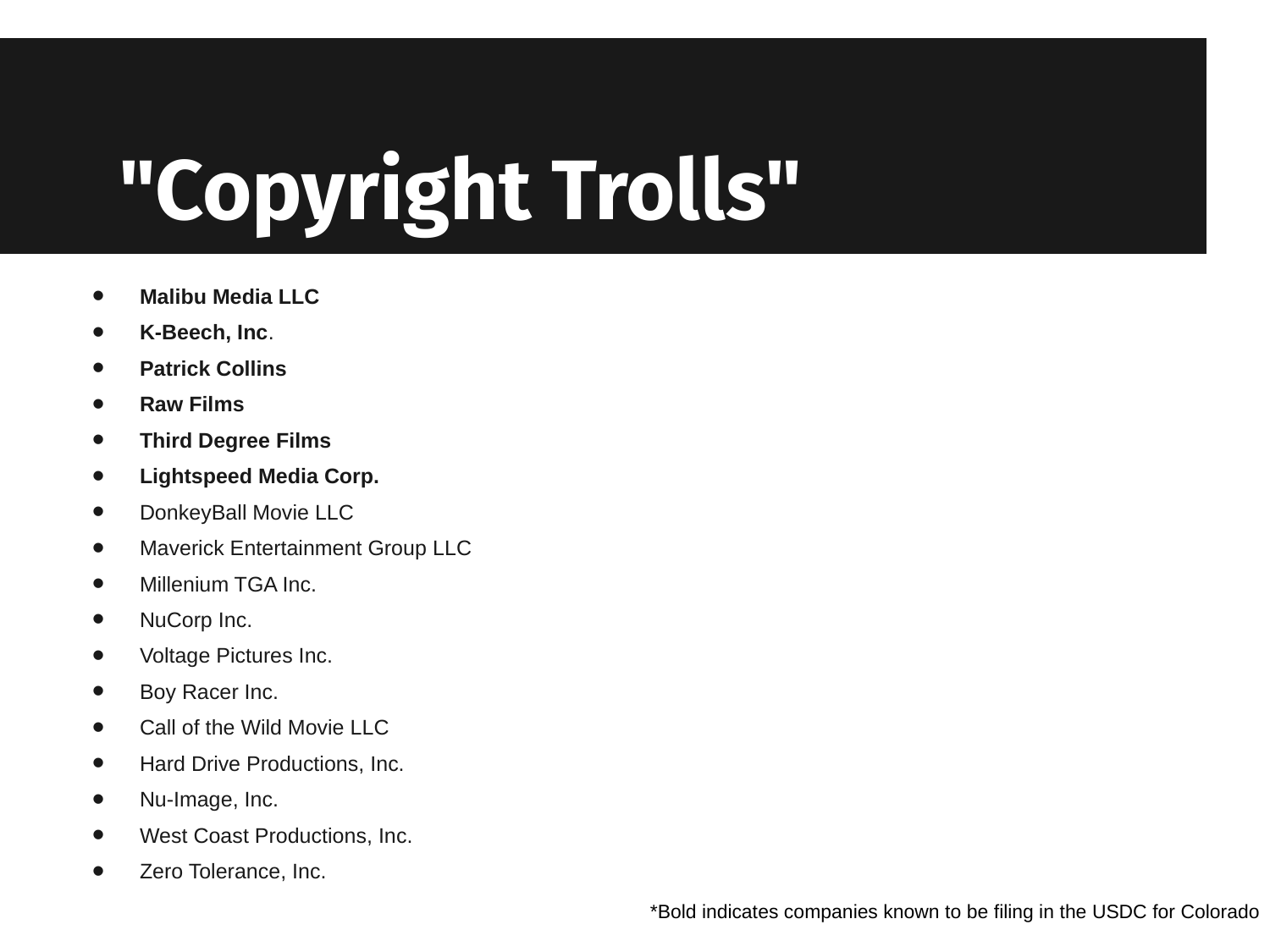

# "Copyright Trolls"
Malibu Media LLC
K-Beech, Inc.
Patrick Collins
Raw Films
Third Degree Films
Lightspeed Media Corp.
DonkeyBall Movie LLC
Maverick Entertainment Group LLC
Millenium TGA Inc.
NuCorp Inc.
Voltage Pictures Inc.
Boy Racer Inc.
Call of the Wild Movie LLC
Hard Drive Productions, Inc.
Nu-Image, Inc.
West Coast Productions, Inc.
Zero Tolerance, Inc.

*Bold indicates companies known to be filing in the USDC for Colorado